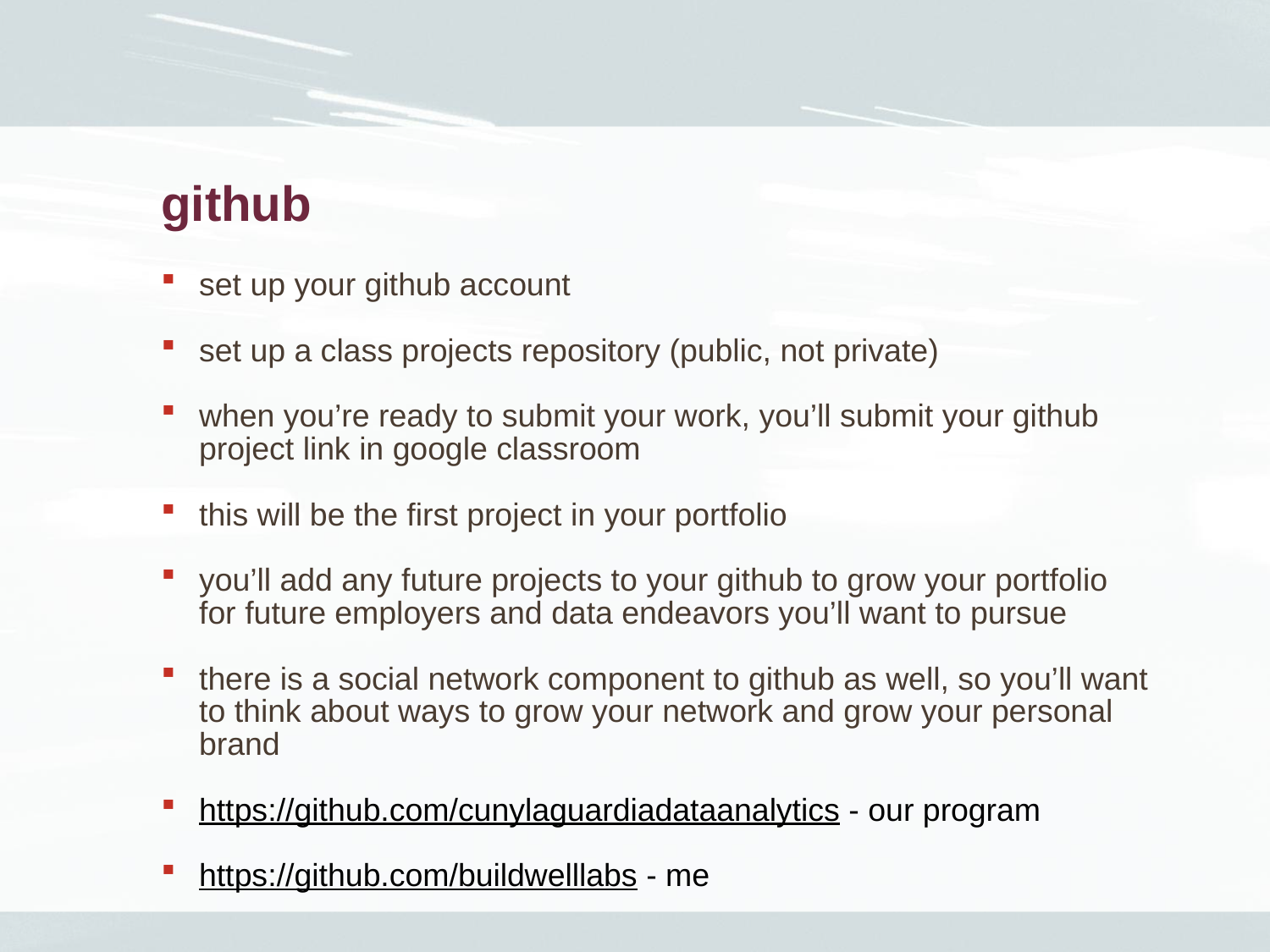

github
set up your github account

set up a class projects repository (public, not private)

when you’re ready to submit your work, you’ll submit your github project link in google classroom

this will be the first project in your portfolio

you’ll add any future projects to your github to grow your portfolio for future employers and data endeavors you’ll want to pursue

there is a social network component to github as well, so you’ll want to think about ways to grow your network and grow your personal brand

https://github.com/cunylaguardiadataanalytics - our program

https://github.com/buildwelllabs - me